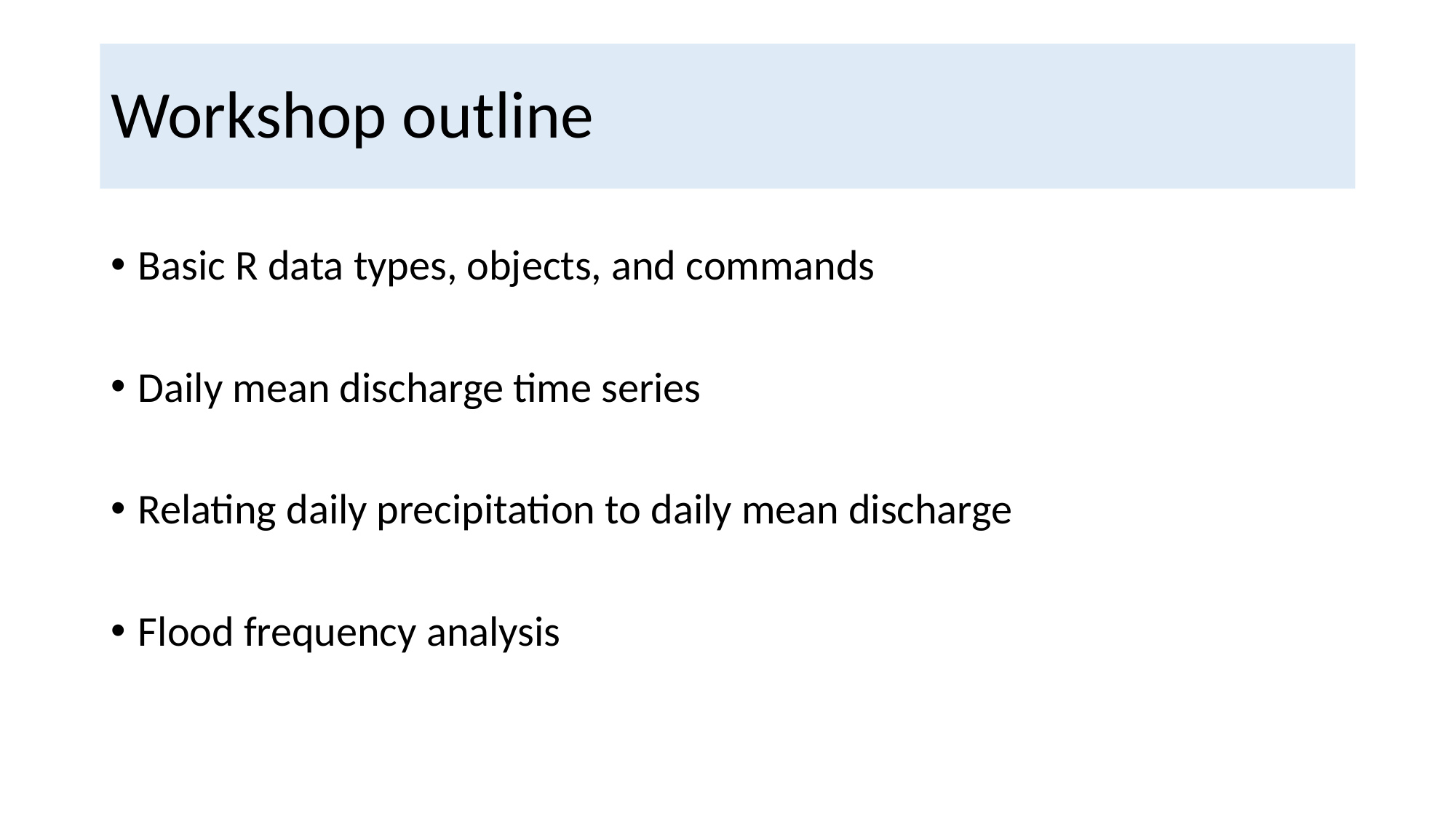

# Workshop outline
Basic R data types, objects, and commands

Daily mean discharge time series

Relating daily precipitation to daily mean discharge

Flood frequency analysis